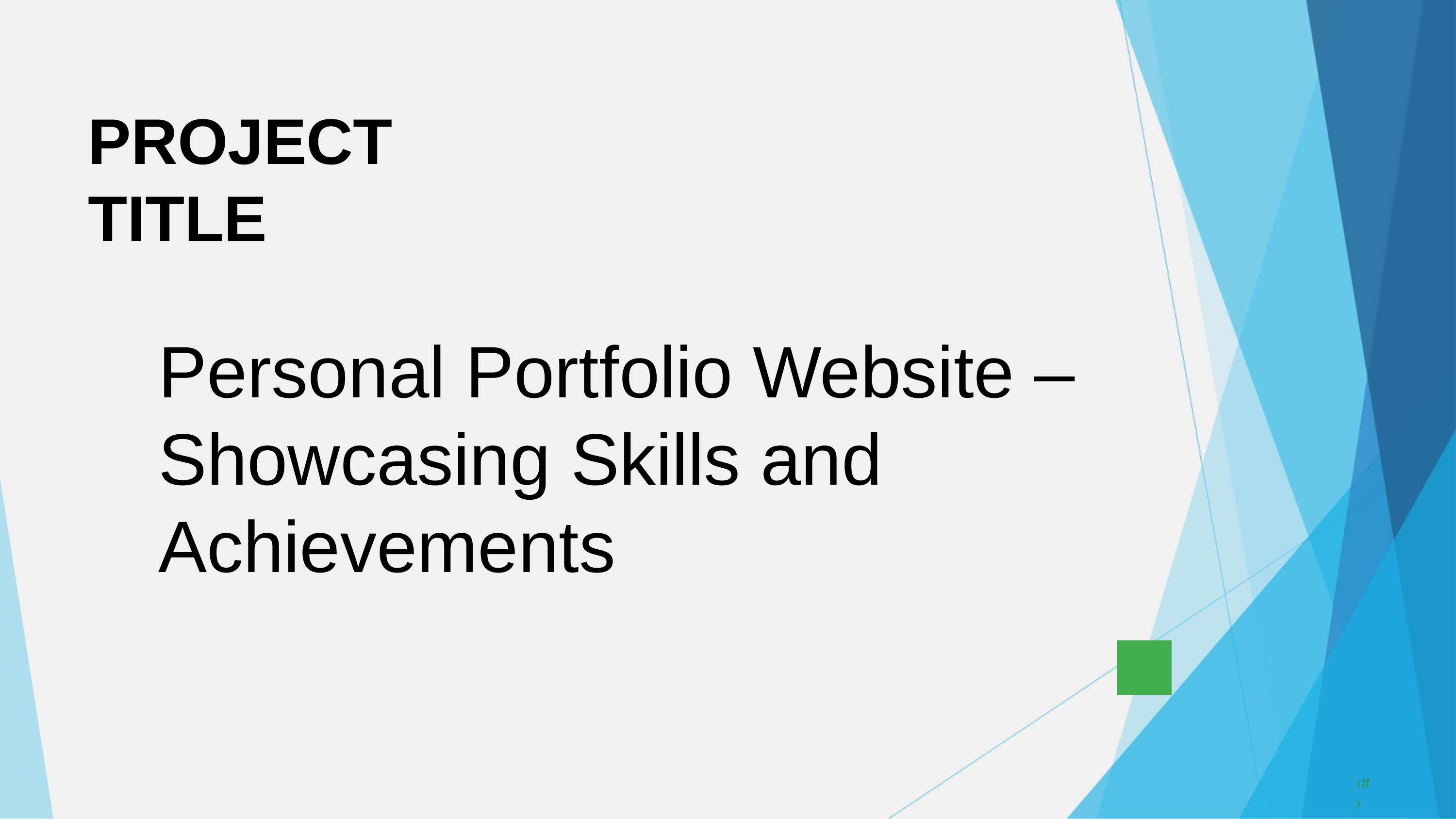

PROJECT TITLE
Personal Portfolio Website – Showcasing Skills and Achievements

‹#›